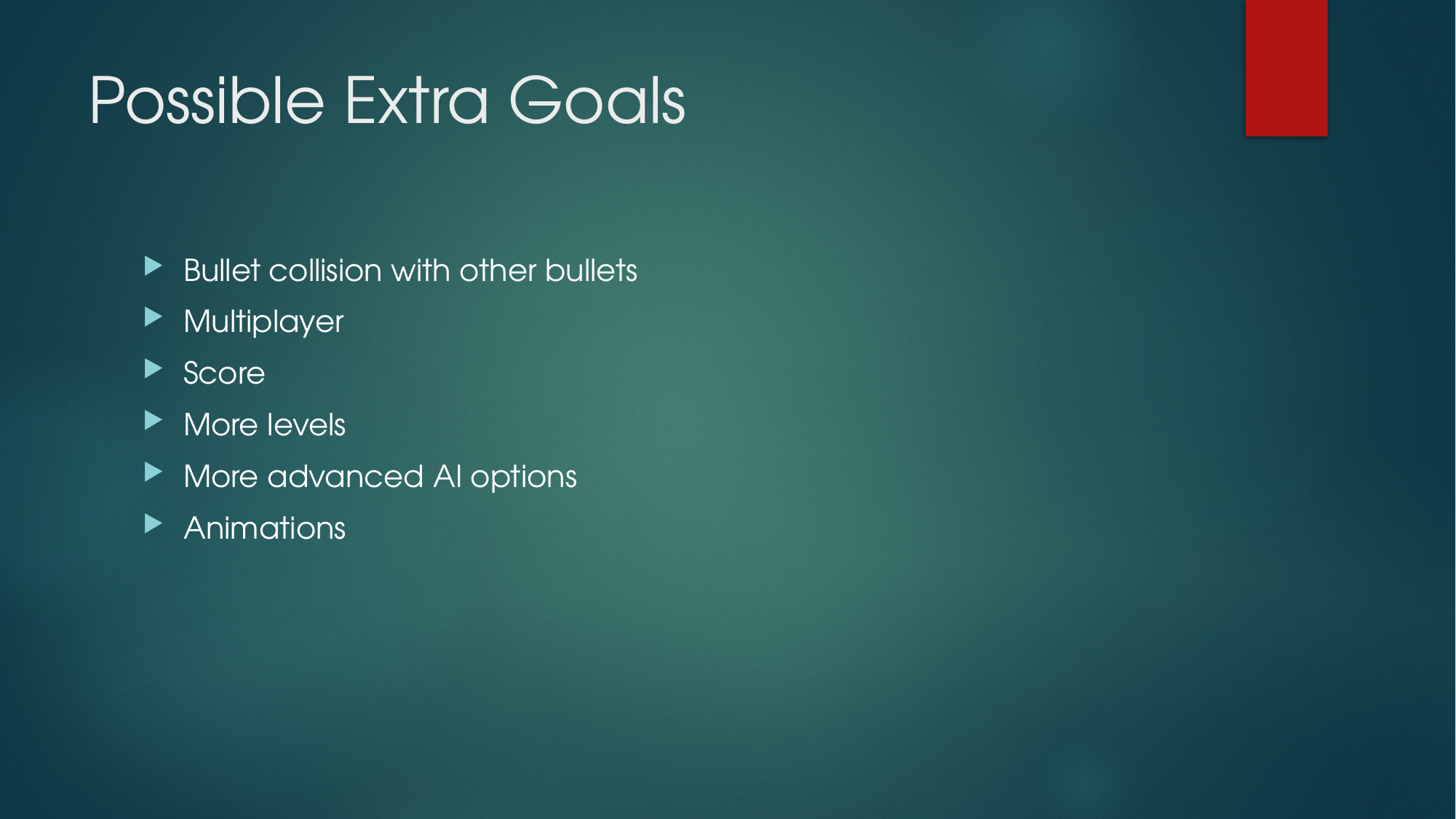

# Possible Extra Goals
Bullet collision with other bullets
Multiplayer
Score
More levels
More advanced AI options
Animations